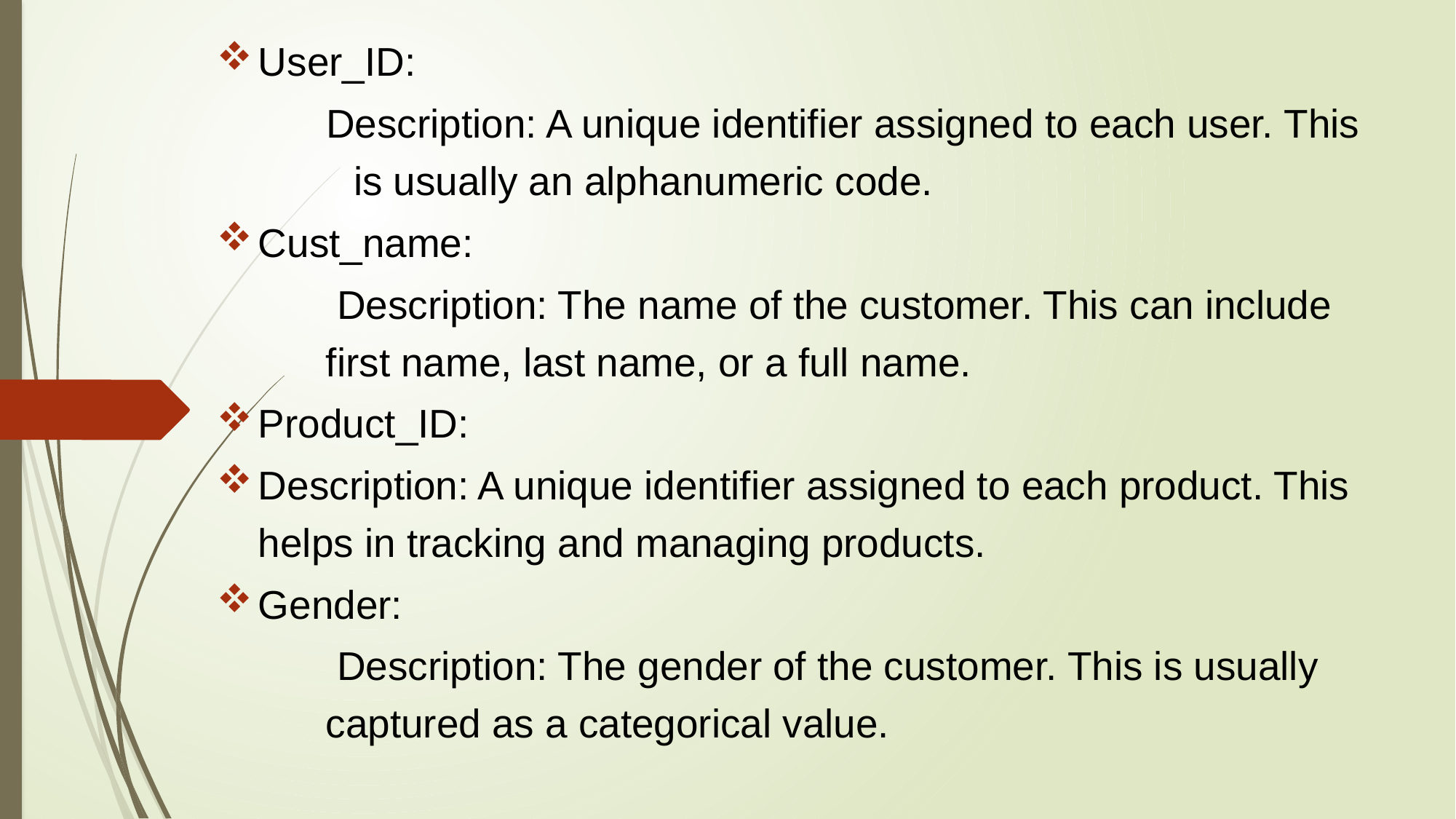

User_ID:
Description: A unique identifier assigned to each user. This is usually an alphanumeric code.
Cust_name:
 Description: The name of the customer. This can include first name, last name, or a full name.
Product_ID:
Description: A unique identifier assigned to each product. This helps in tracking and managing products.
Gender:
 Description: The gender of the customer. This is usually captured as a categorical value.